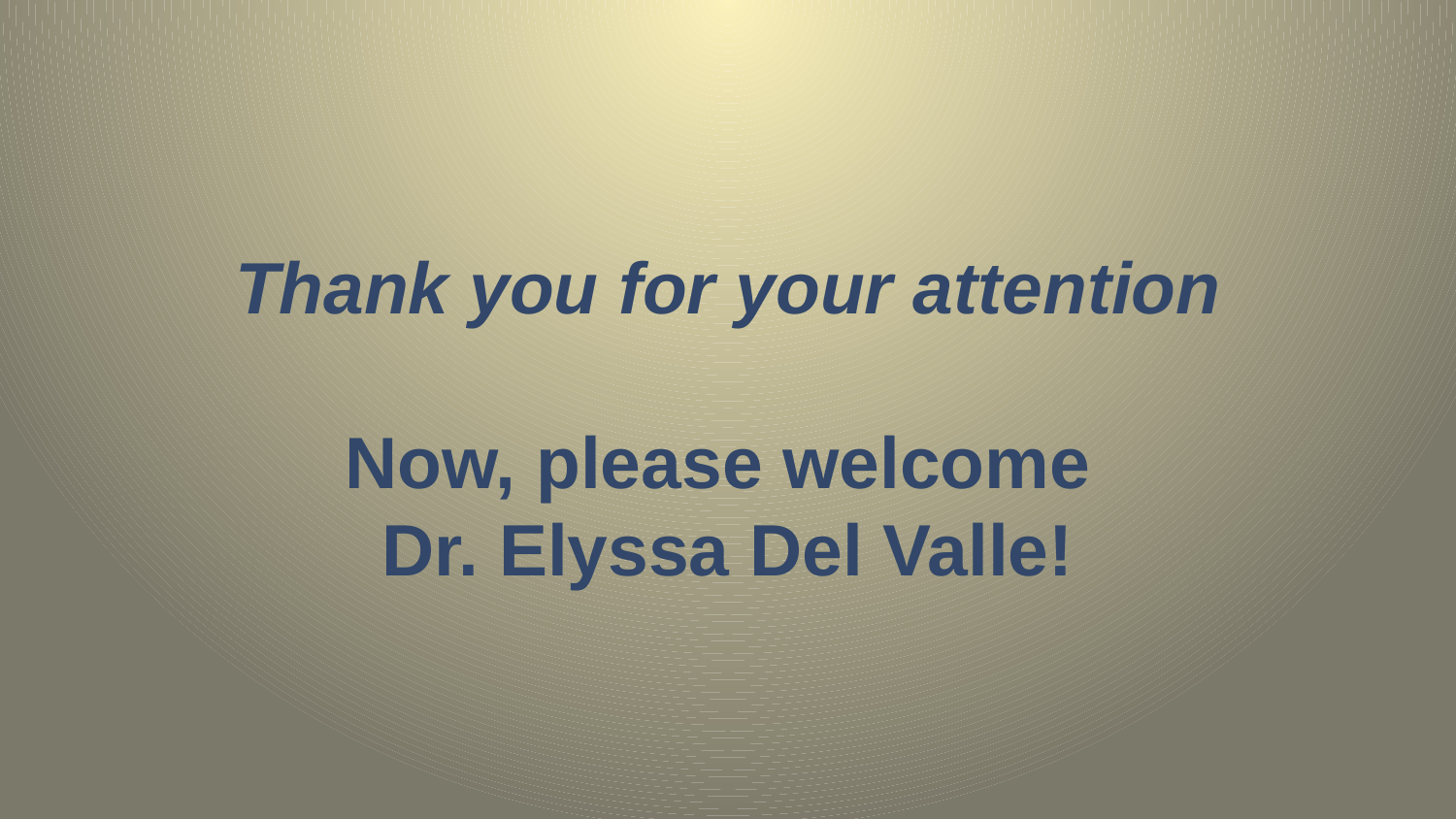

# Thank you for your attention Now, please welcome Dr. Elyssa Del Valle!